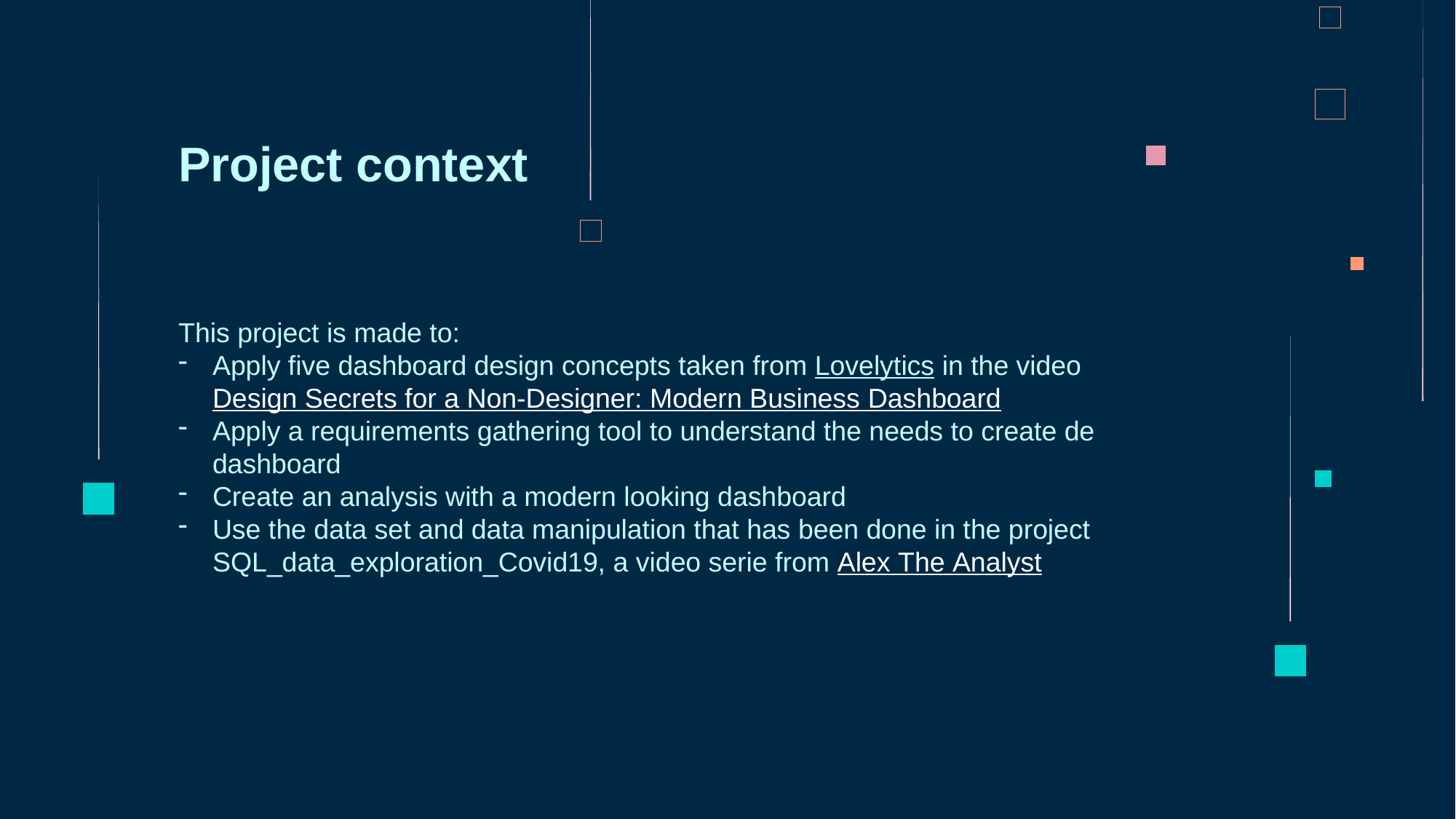

Project context
This project is made to:
Apply five dashboard design concepts taken from Lovelytics in the video Design Secrets for a Non-Designer: Modern Business Dashboard
Apply a requirements gathering tool to understand the needs to create de dashboard
Create an analysis with a modern looking dashboard
Use the data set and data manipulation that has been done in the project SQL_data_exploration_Covid19, a video serie from Alex The Analyst